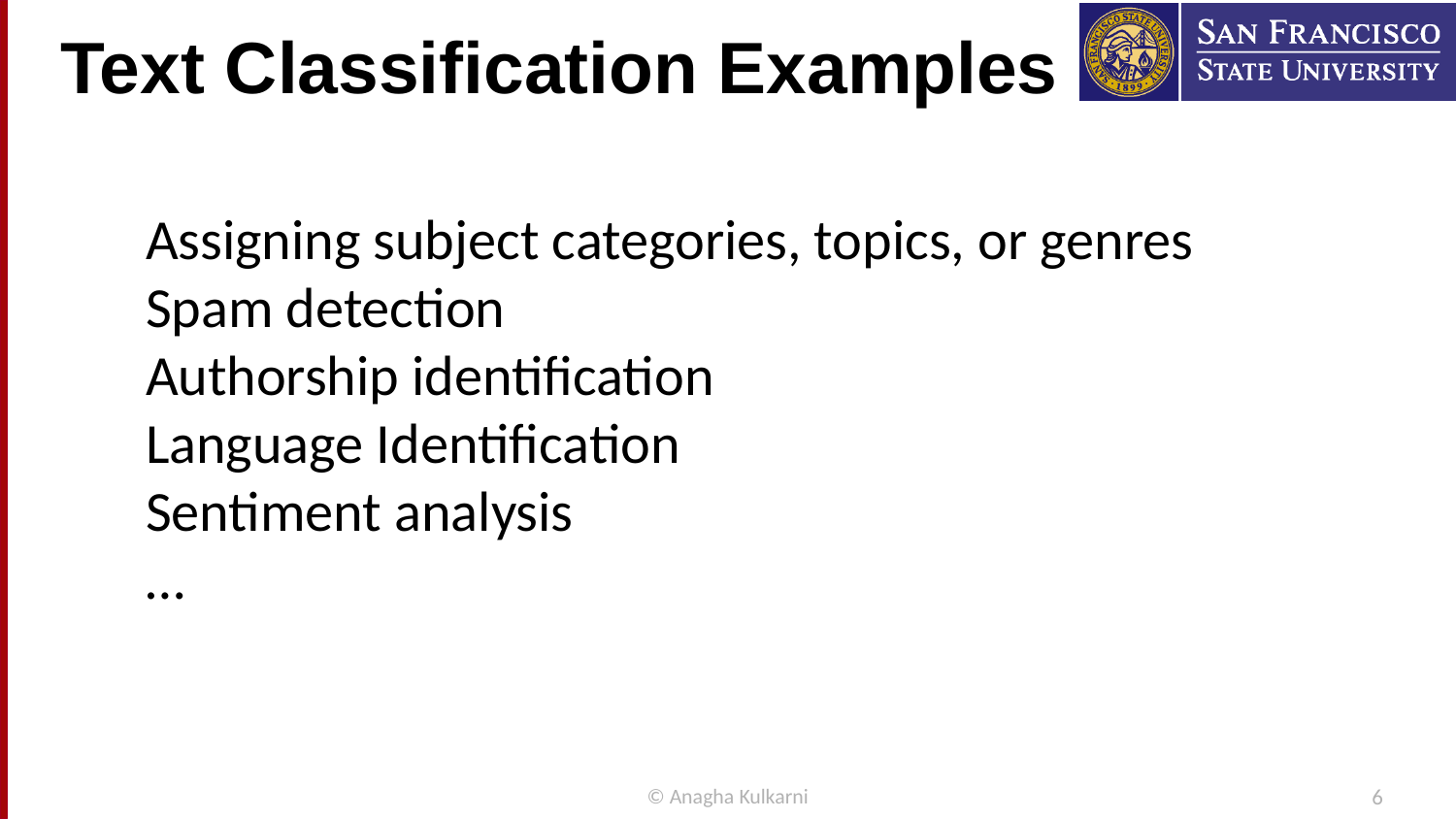

# Text Classification Examples
Assigning subject categories, topics, or genres
Spam detection
Authorship identification
Language Identification
Sentiment analysis
…
© Anagha Kulkarni
6